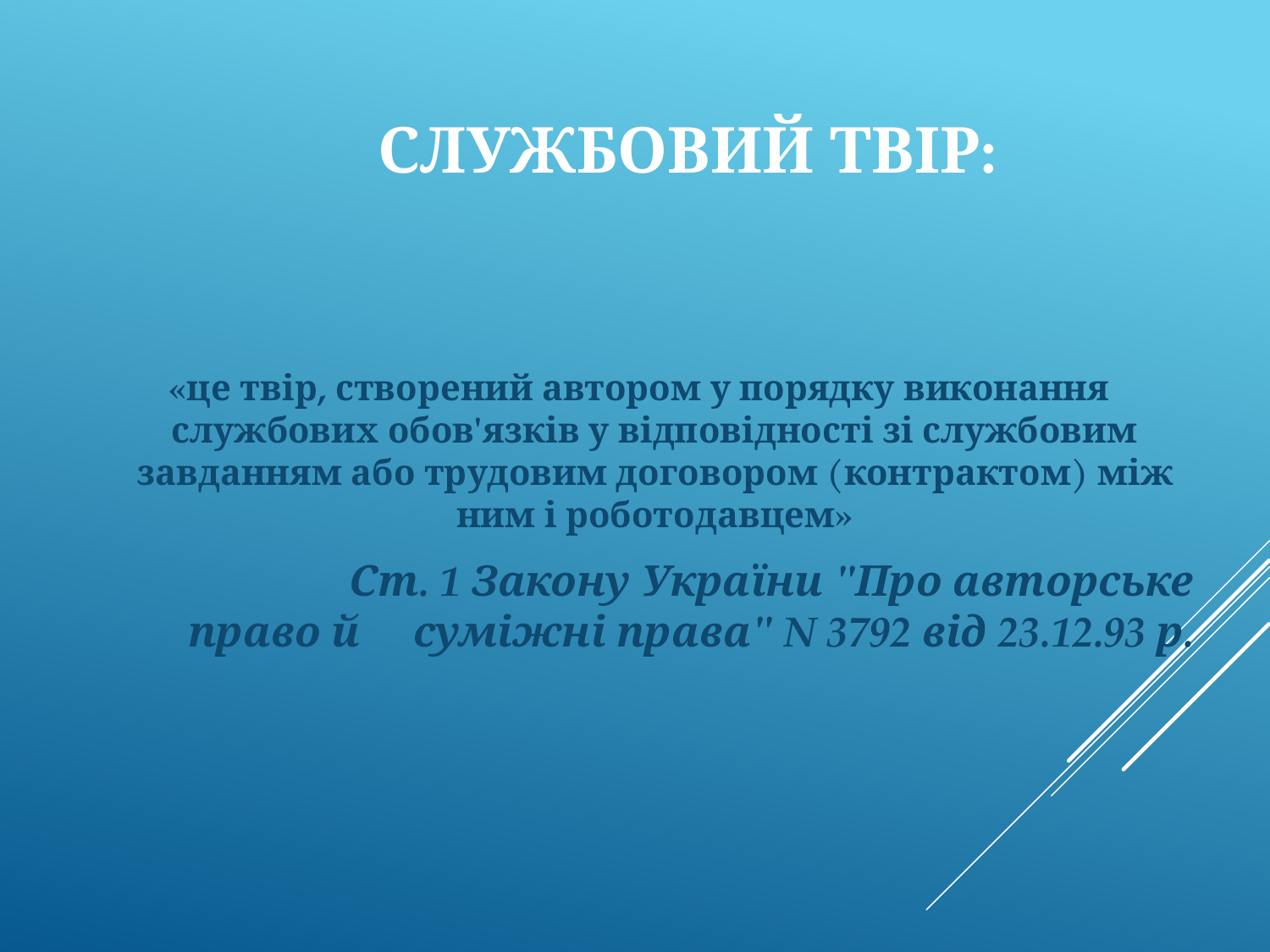

# Службовий твір:
 «це твір, створений автором у порядку виконання службових обов'язків у відповідності зі службовим завданням або трудовим договором (контрактом) між ним і роботодавцем»
                Ст. 1 Закону України "Про авторське право й     суміжні права" N 3792 від 23.12.93 р.